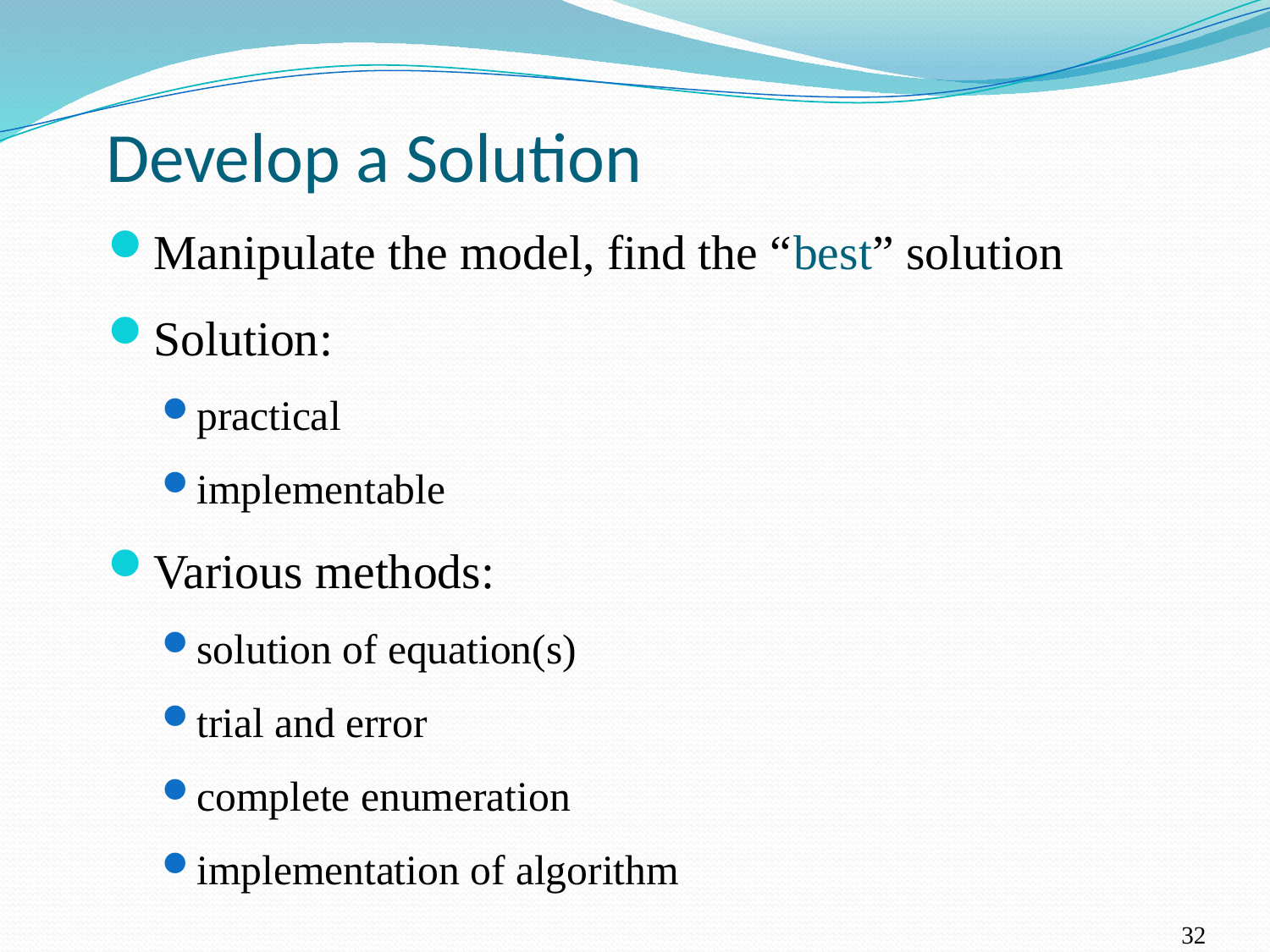

# Develop a Solution
Manipulate the model, find the “best” solution
Solution:
practical
implementable
Various methods:
solution of equation(s)
trial and error
complete enumeration
implementation of algorithm
32